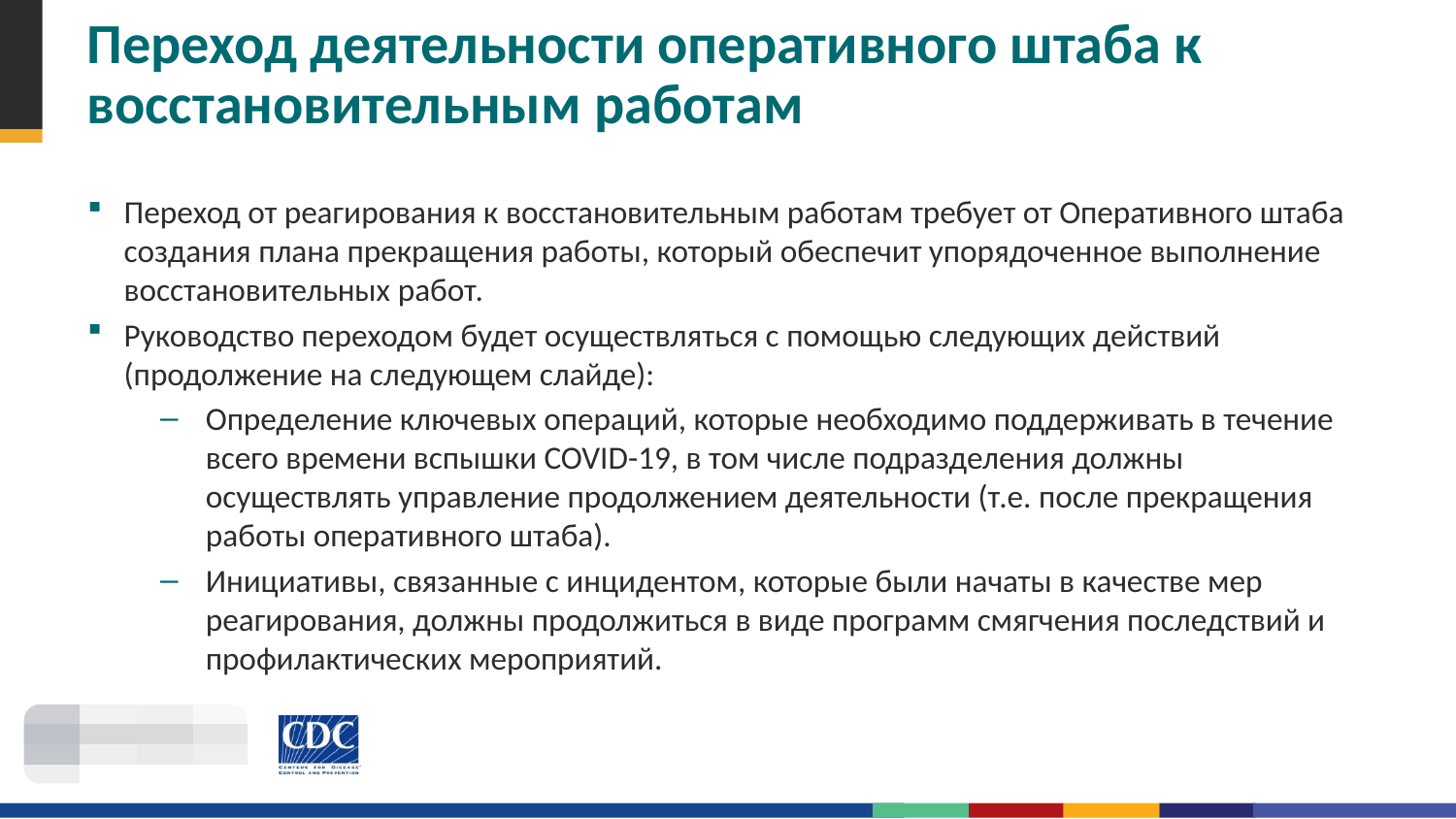

# Переход деятельности оперативного штаба к восстановительным работам
Переход от реагирования к восстановительным работам требует от Оперативного штаба создания плана прекращения работы, который обеспечит упорядоченное выполнение восстановительных работ.
Руководство переходом будет осуществляться с помощью следующих действий (продолжение на следующем слайде):
Определение ключевых операций, которые необходимо поддерживать в течение всего времени вспышки COVID-19, в том числе подразделения должны осуществлять управление продолжением деятельности (т.е. после прекращения работы оперативного штаба).
Инициативы, связанные с инцидентом, которые были начаты в качестве мер реагирования, должны продолжиться в виде программ смягчения последствий и профилактических мероприятий.